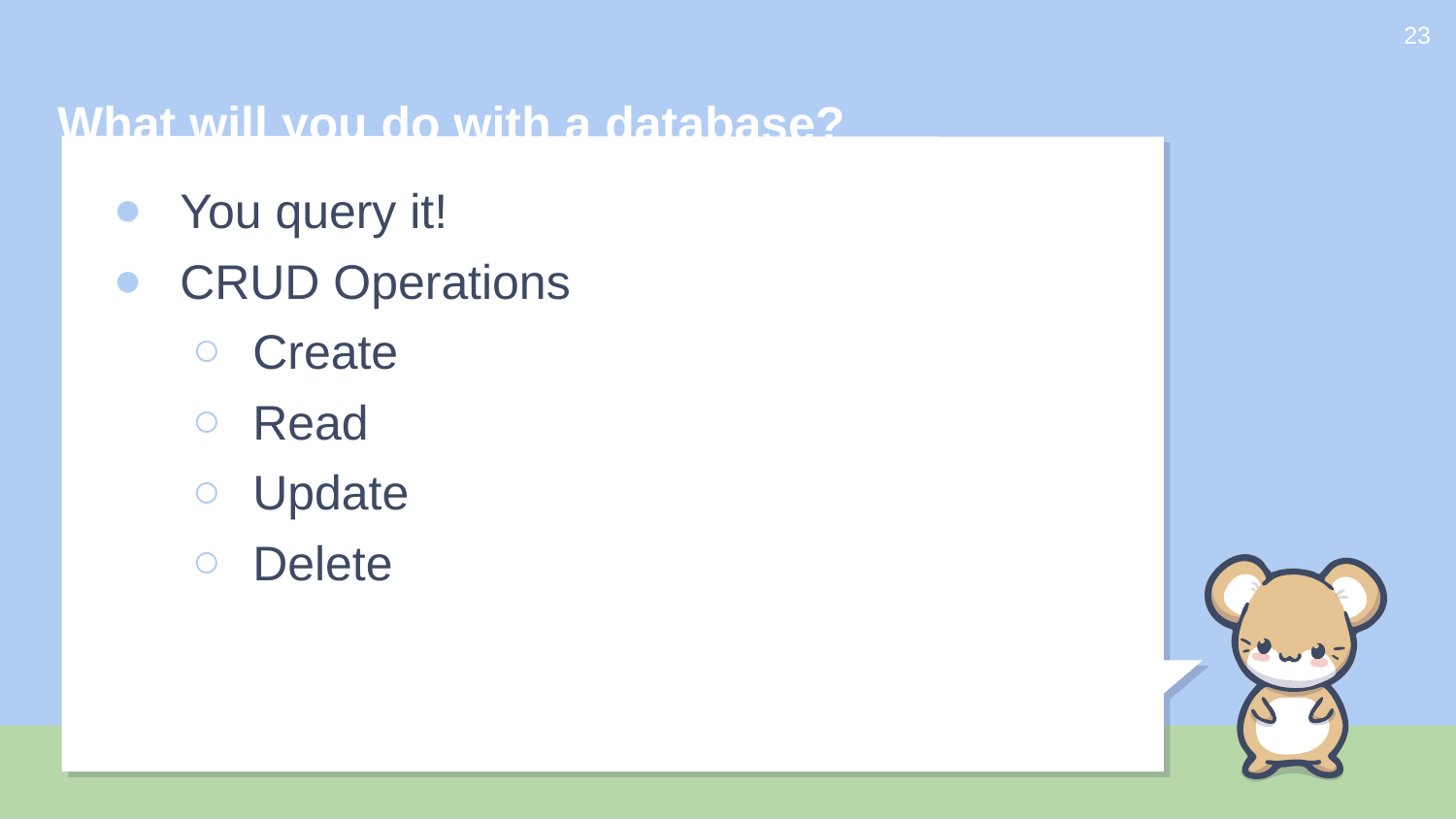

23
# What will you do with a database?
You query it!
CRUD Operations
Create
Read
Update
Delete